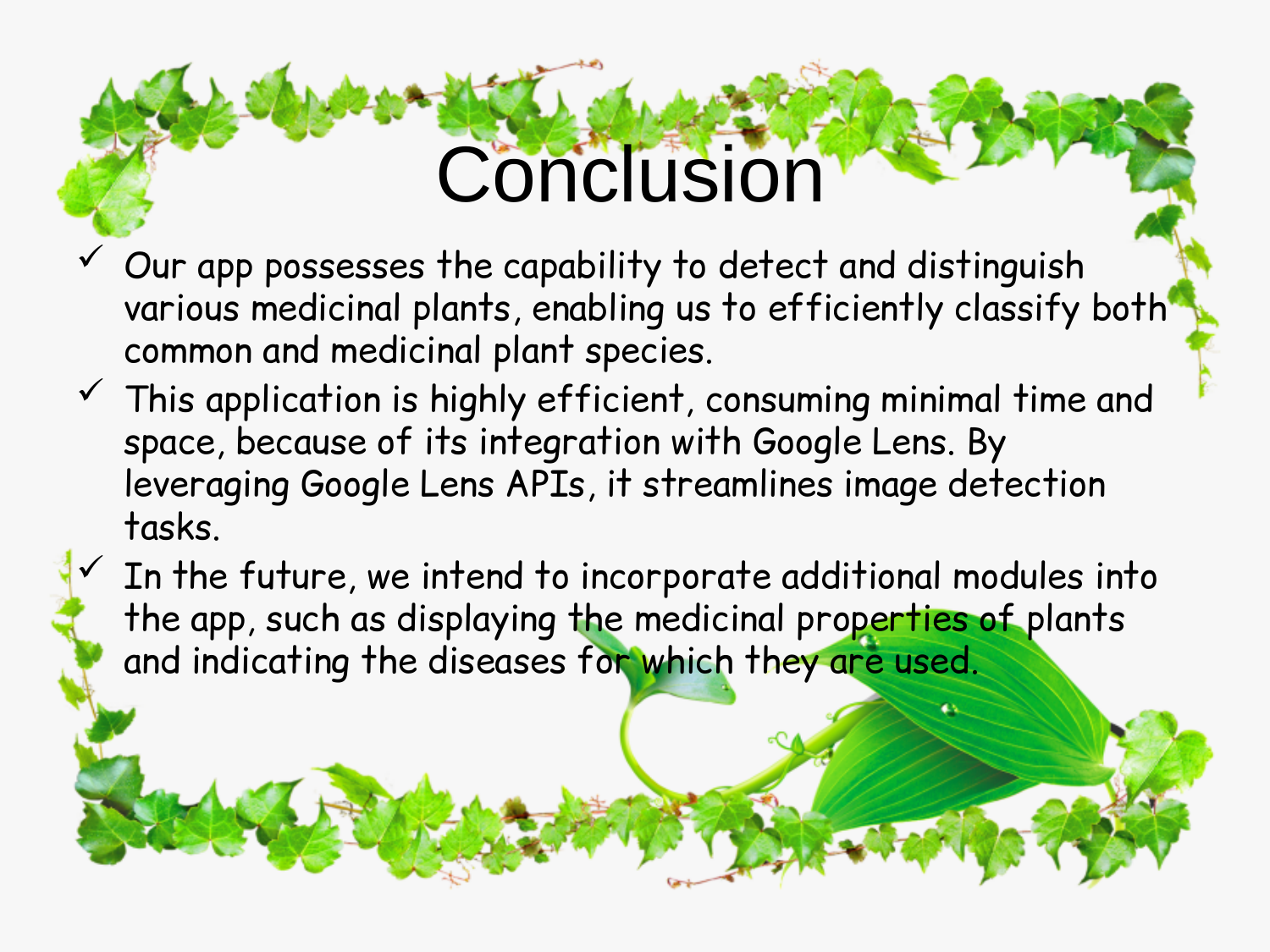

# Conclusion
Our app possesses the capability to detect and distinguish various medicinal plants, enabling us to efficiently classify both common and medicinal plant species.
This application is highly efficient, consuming minimal time and space, because of its integration with Google Lens. By leveraging Google Lens APIs, it streamlines image detection tasks.
In the future, we intend to incorporate additional modules into the app, such as displaying the medicinal properties of plants and indicating the diseases for which they are used.